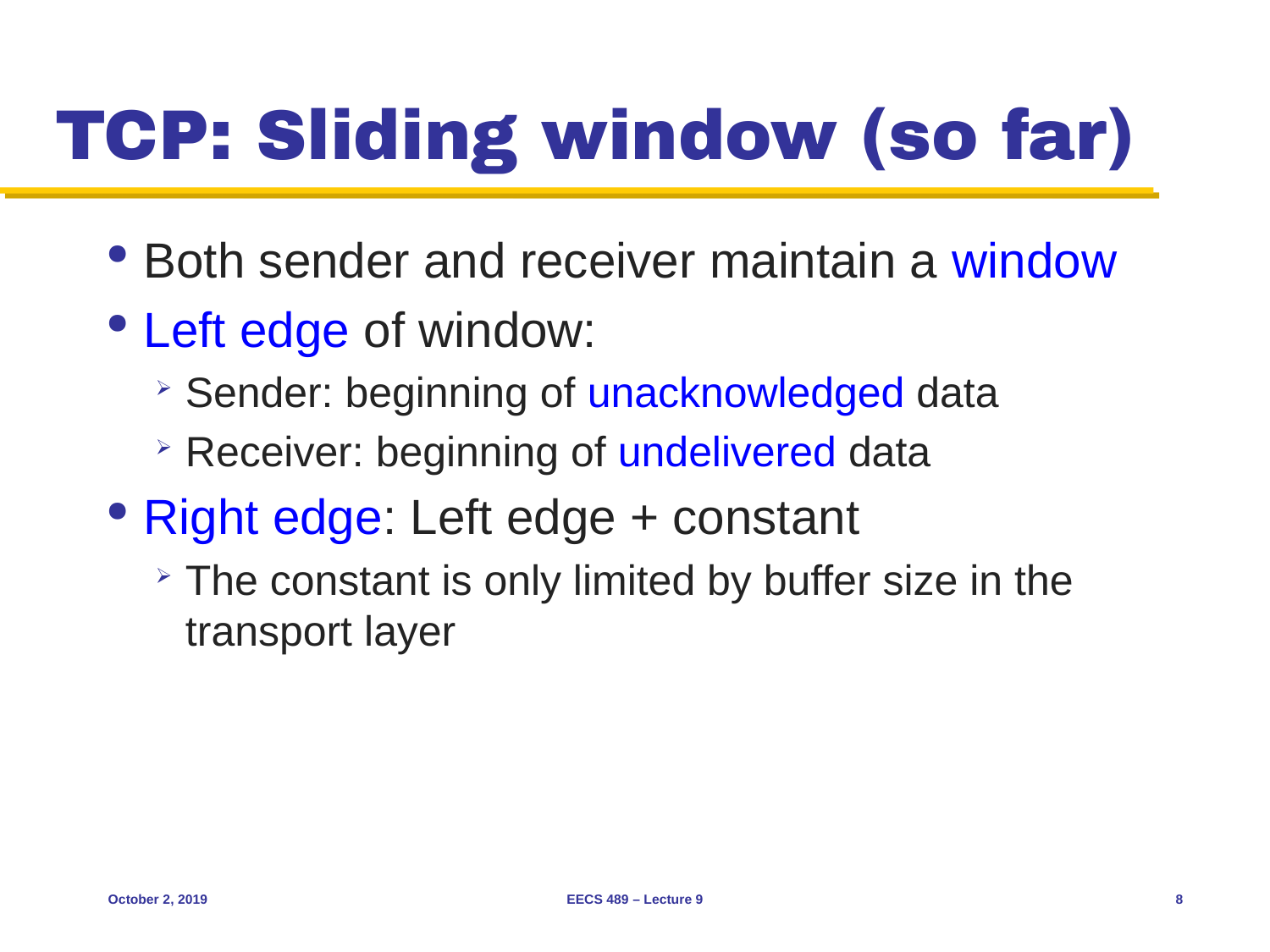

# TCP: Sliding window (so far)
Both sender and receiver maintain a window
Left edge of window:
Sender: beginning of unacknowledged data
Receiver: beginning of undelivered data
Right edge: Left edge + constant
The constant is only limited by buffer size in the transport layer

October 2, 2019
EECS 489 – Lecture 9
8